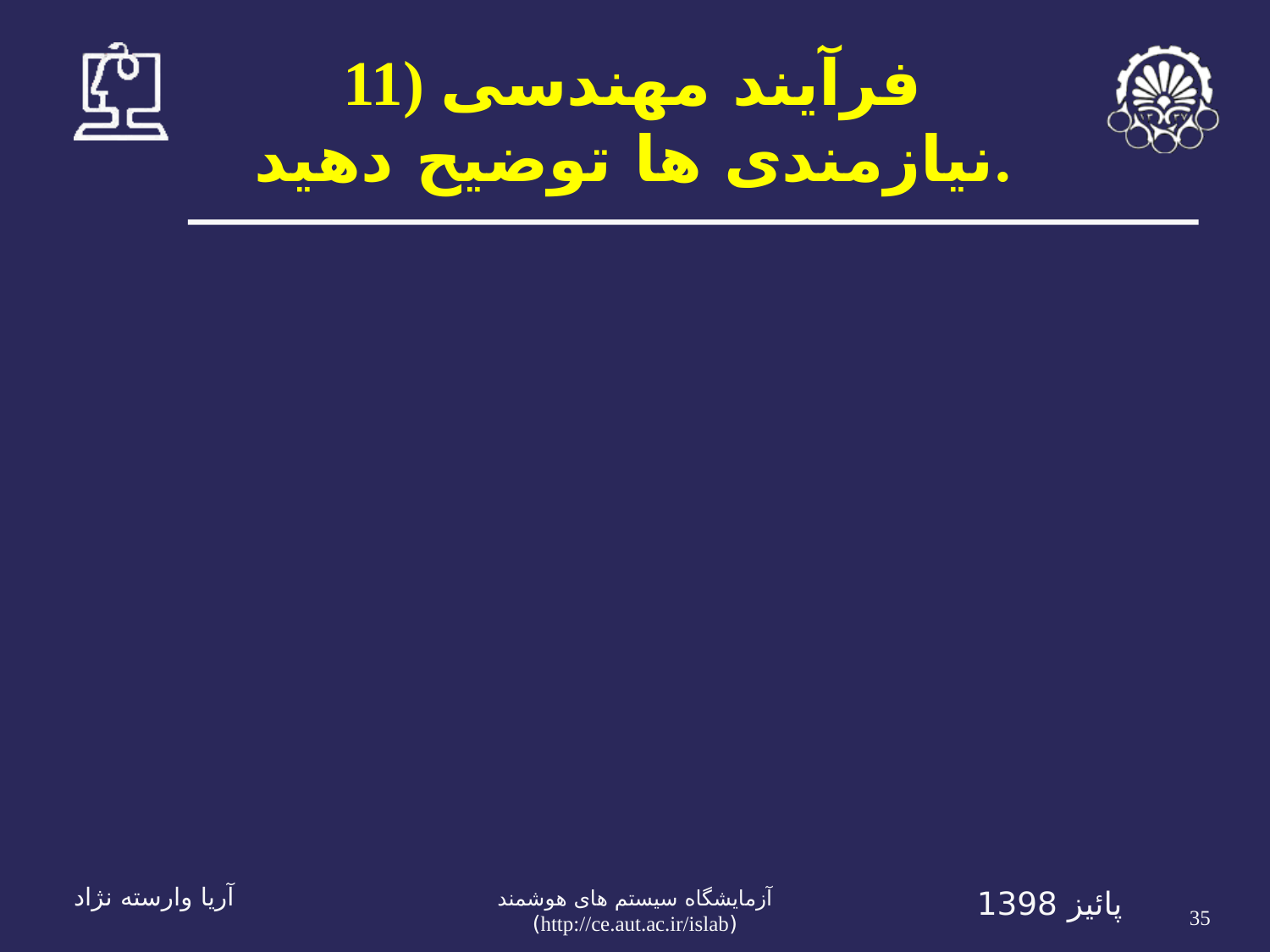

# 11) فرآیند مهندسی نیازمندی ها توضیح دهید.

35
آریا وارسته نژاد
پائیز 1398
آزمايشگاه سيستم های هوشمند (http://ce.aut.ac.ir/islab)